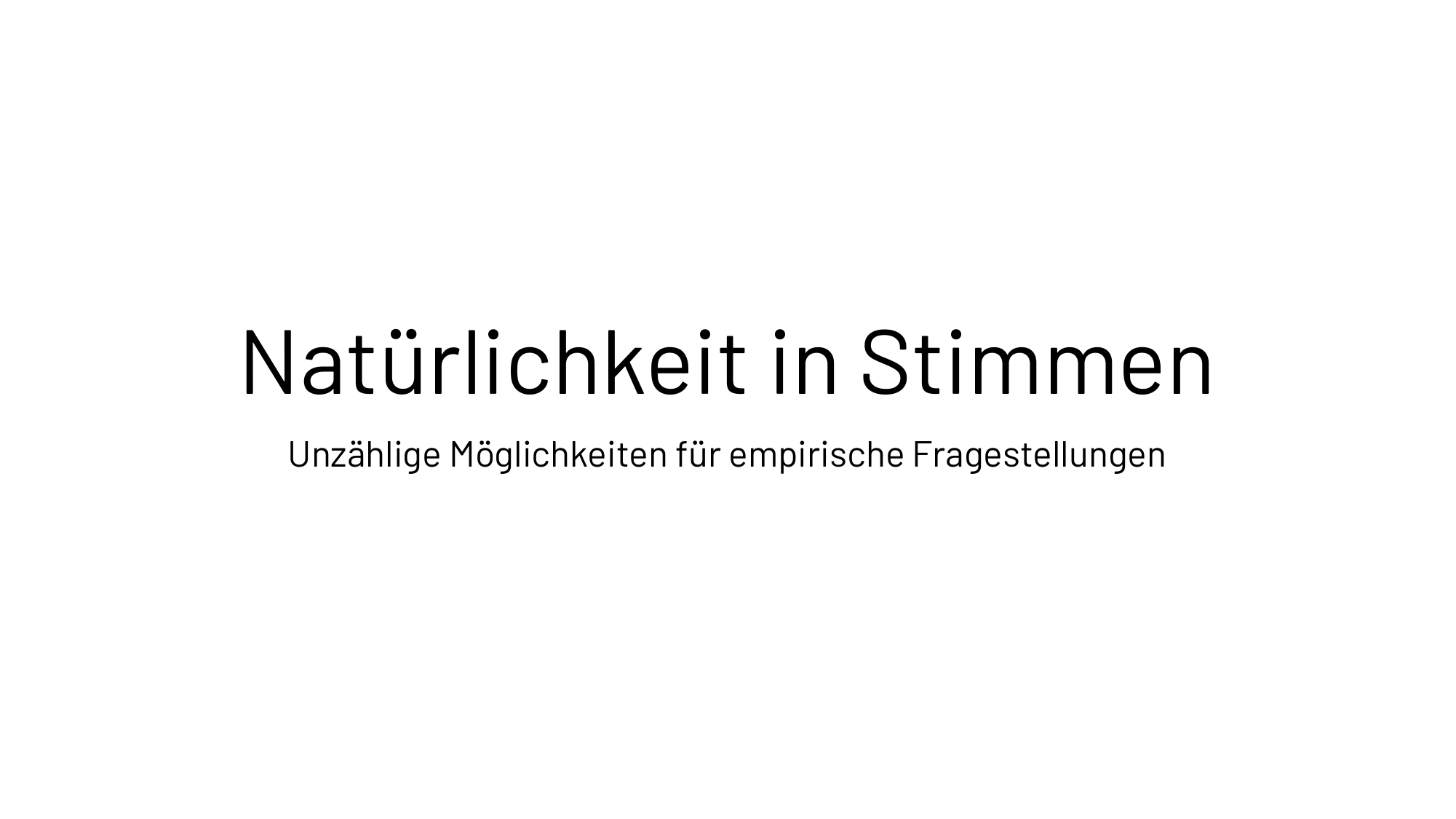

# Natürlichkeit in Stimmen
Unzählige Möglichkeiten für empirische Fragestellungen